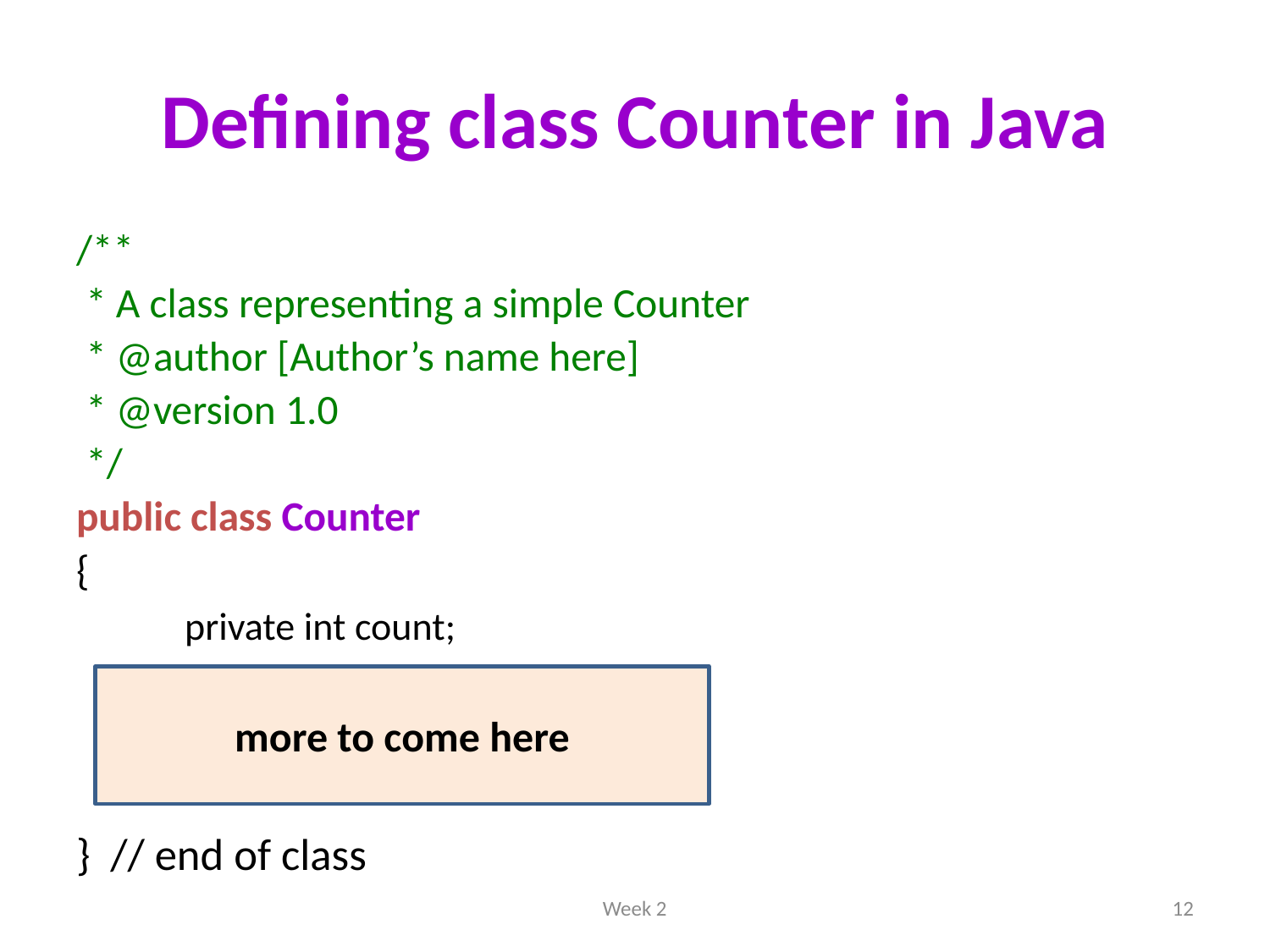

# Defining class Counter in Java
/**
 * A class representing a simple Counter
 * @author [Author’s name here]
 * @version 1.0
 */
public class Counter
{
private int count;

}  // end of class
more to come here
Week 2
12